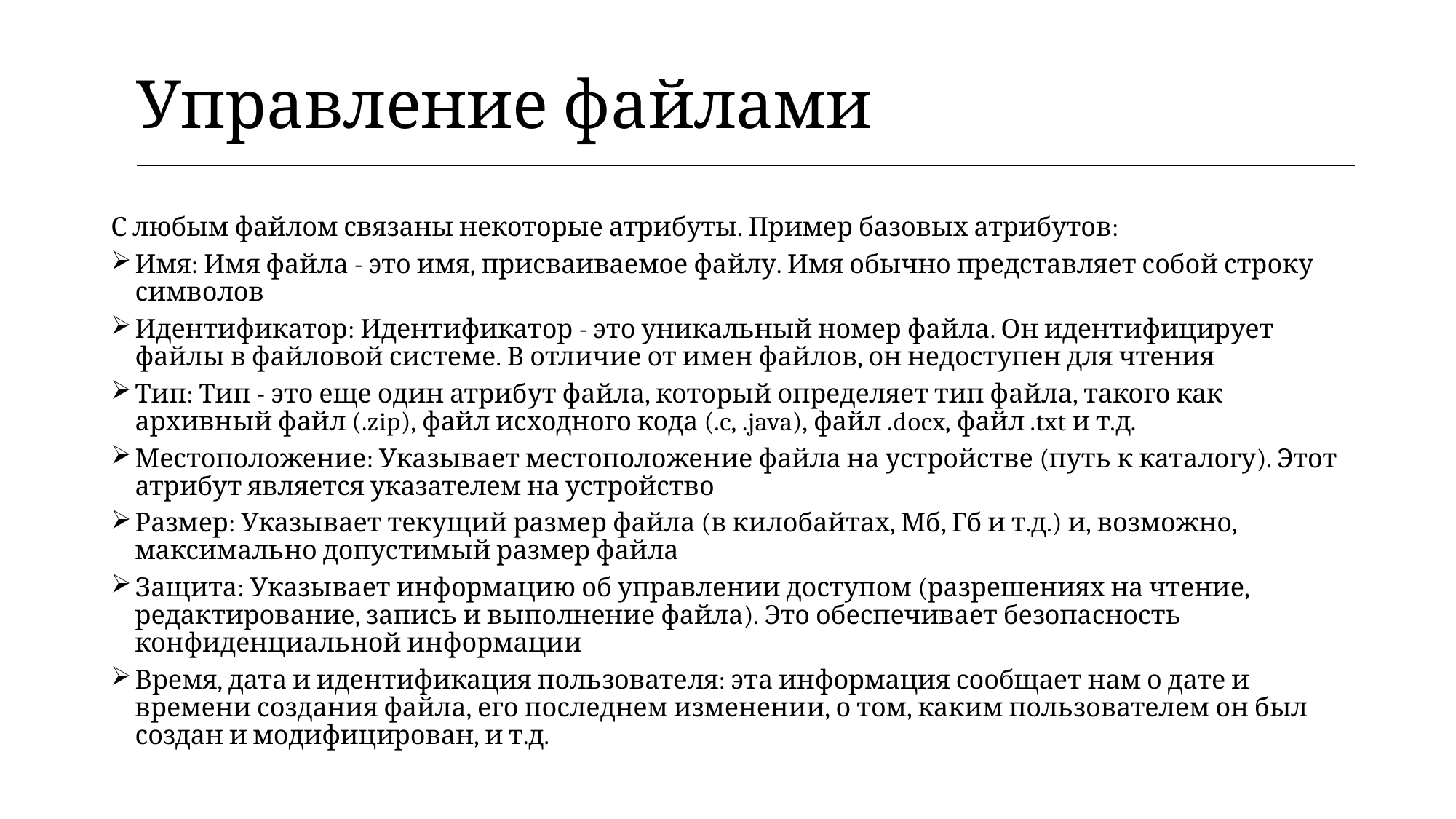

| Управление файлами |
| --- |
С любым файлом связаны некоторые атрибуты. Пример базовых атрибутов:
Имя: Имя файла - это имя, присваиваемое файлу. Имя обычно представляет собой строку символов
Идентификатор: Идентификатор - это уникальный номер файла. Он идентифицирует файлы в файловой системе. В отличие от имен файлов, он недоступен для чтения
Тип: Тип - это еще один атрибут файла, который определяет тип файла, такого как архивный файл (.zip), файл исходного кода (.c, .java), файл .docx, файл .txt и т.д.
Местоположение: Указывает местоположение файла на устройстве (путь к каталогу). Этот атрибут является указателем на устройство
Размер: Указывает текущий размер файла (в килобайтах, Мб, Гб и т.д.) и, возможно, максимально допустимый размер файла
Защита: Указывает информацию об управлении доступом (разрешениях на чтение, редактирование, запись и выполнение файла). Это обеспечивает безопасность конфиденциальной информации
Время, дата и идентификация пользователя: эта информация сообщает нам о дате и времени создания файла, его последнем изменении, о том, каким пользователем он был создан и модифицирован, и т.д.